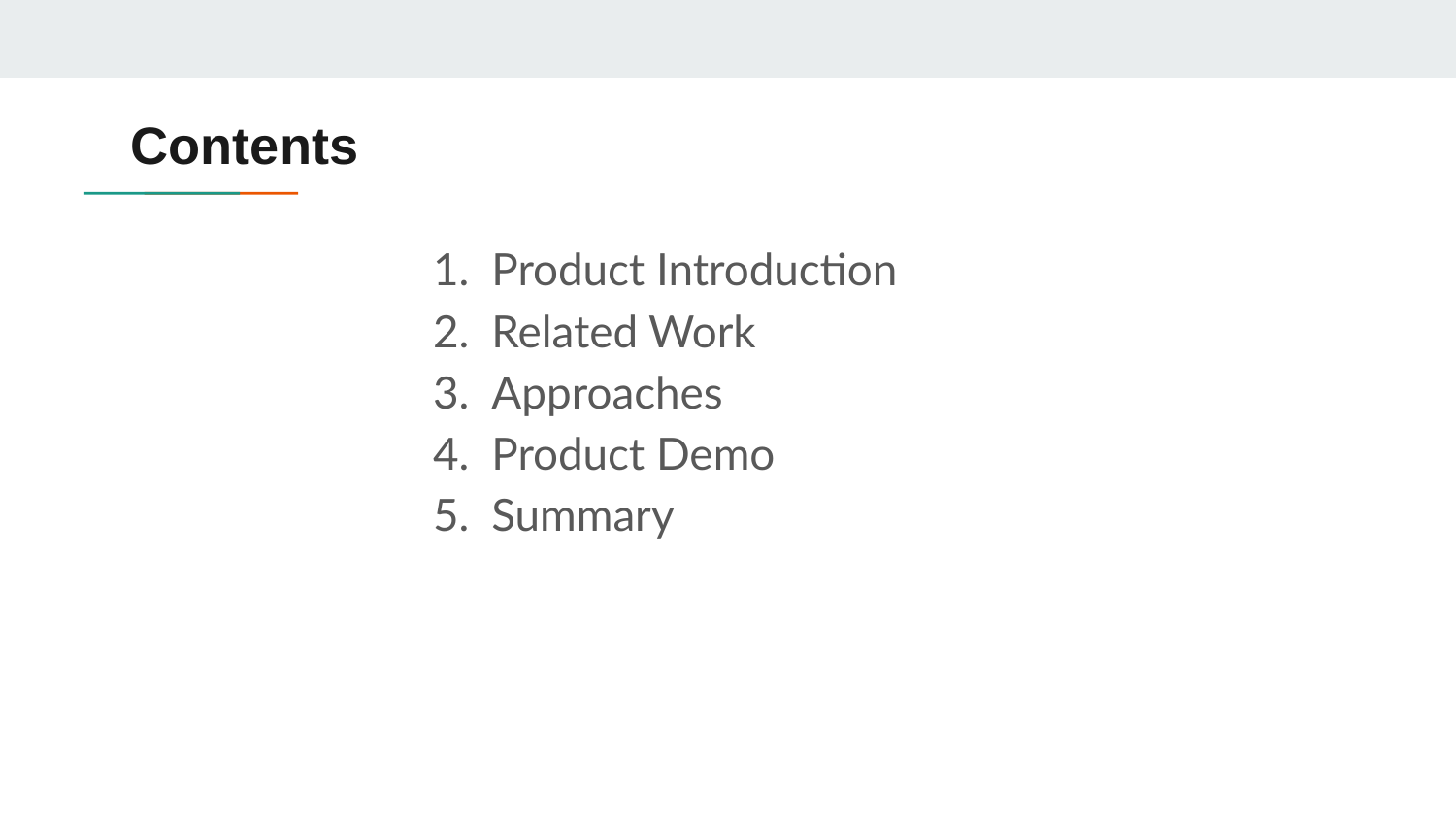

# Contents
Product Introduction
Related Work
Approaches
Product Demo
Summary